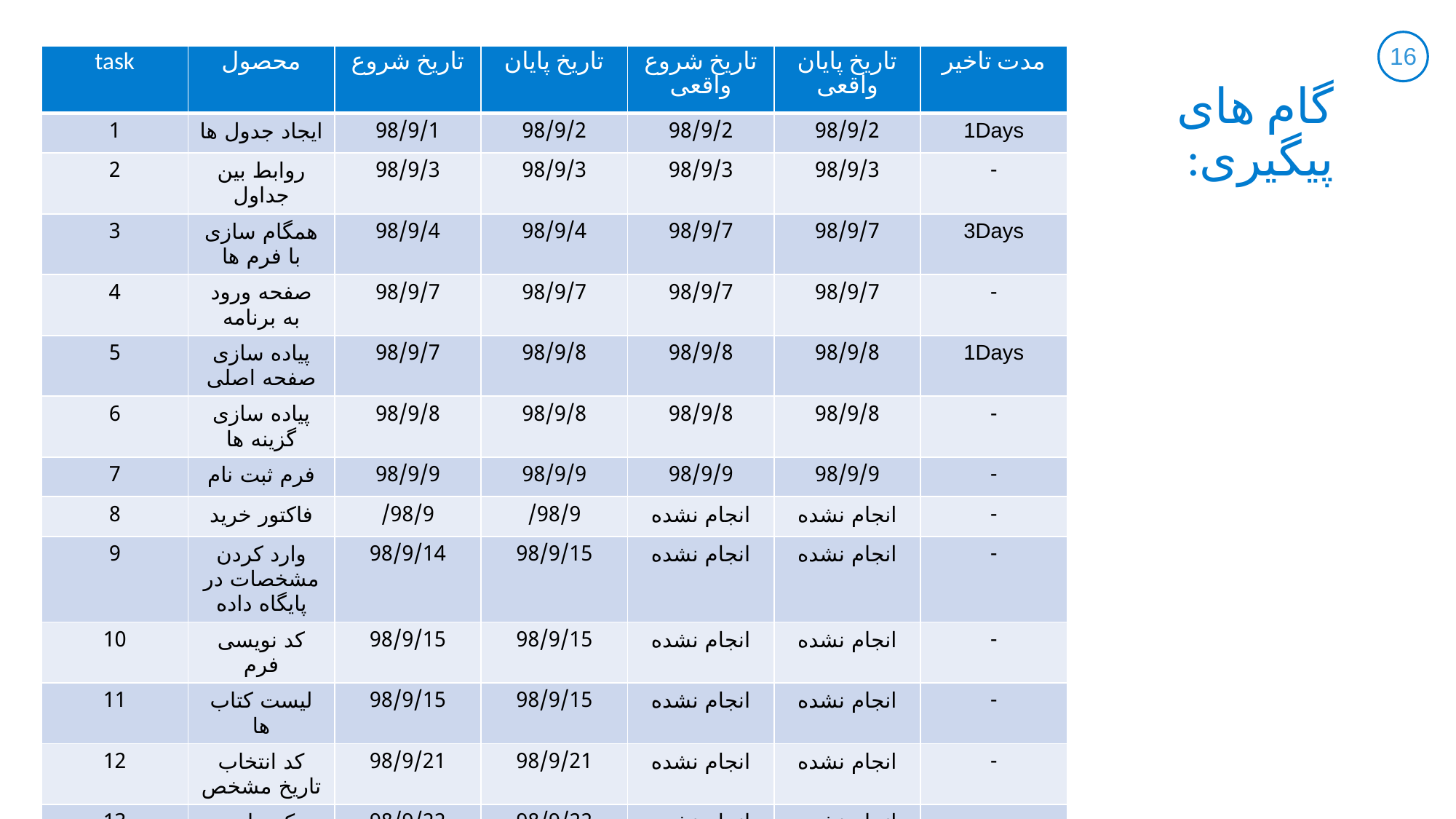

| task | محصول | تاریخ شروع | تاریخ پایان | تاریخ شروع واقعی | تاریخ پایان واقعی | مدت تاخیر |
| --- | --- | --- | --- | --- | --- | --- |
| 1 | ایجاد جدول ها | 98/9/1 | 98/9/2 | 98/9/2 | 98/9/2 | 1Days |
| 2 | روابط بین جداول | 98/9/3 | 98/9/3 | 98/9/3 | 98/9/3 | - |
| 3 | همگام سازی با فرم ها | 98/9/4 | 98/9/4 | 98/9/7 | 98/9/7 | 3Days |
| 4 | صفحه ورود به برنامه | 98/9/7 | 98/9/7 | 98/9/7 | 98/9/7 | - |
| 5 | پیاده سازی صفحه اصلی | 98/9/7 | 98/9/8 | 98/9/8 | 98/9/8 | 1Days |
| 6 | پیاده سازی گزینه ها | 98/9/8 | 98/9/8 | 98/9/8 | 98/9/8 | - |
| 7 | فرم ثبت نام | 98/9/9 | 98/9/9 | 98/9/9 | 98/9/9 | - |
| 8 | فاکتور خرید | 98/9/ | 98/9/ | انجام نشده | انجام نشده | - |
| 9 | وارد کردن مشخصات در پایگاه داده | 98/9/14 | 98/9/15 | انجام نشده | انجام نشده | - |
| 10 | کد نویسی فرم | 98/9/15 | 98/9/15 | انجام نشده | انجام نشده | - |
| 11 | لیست کتاب ها | 98/9/15 | 98/9/15 | انجام نشده | انجام نشده | - |
| 12 | کد انتخاب تاریخ مشخص | 98/9/21 | 98/9/21 | انجام نشده | انجام نشده | - |
| 13 | کد چاپ گزارش | 98/9/22 | 98/9/22 | انجام نشده | انجام نشده | - |
گام های پیگیری: